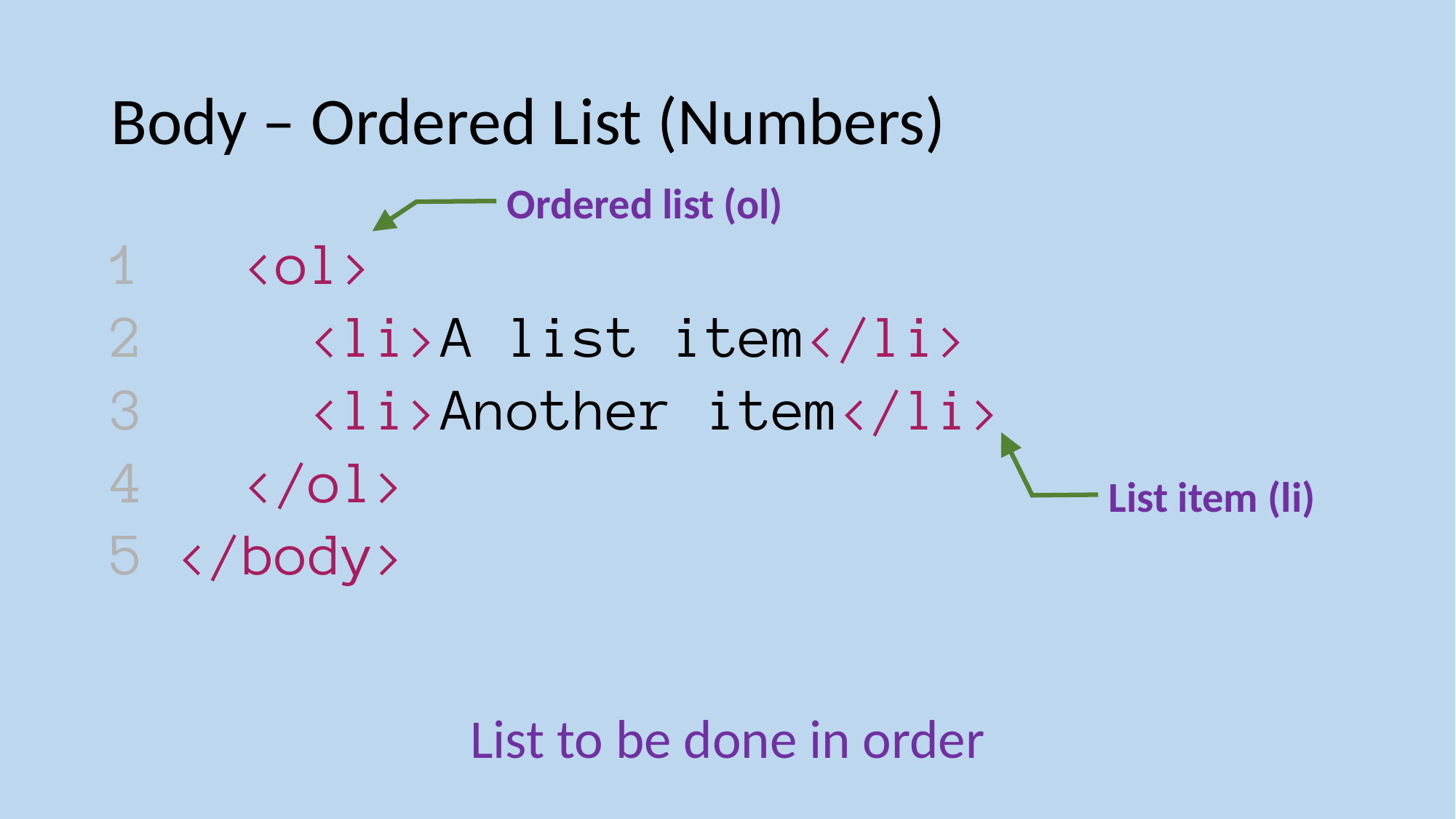

# Body – Ordered List (Numbers)
Ordered list (ol)
1   <ol>
2     <li>A list item</li>
3     <li>Another item</li>
4   </ol>
5 </body>
List item (li)
List to be done in order